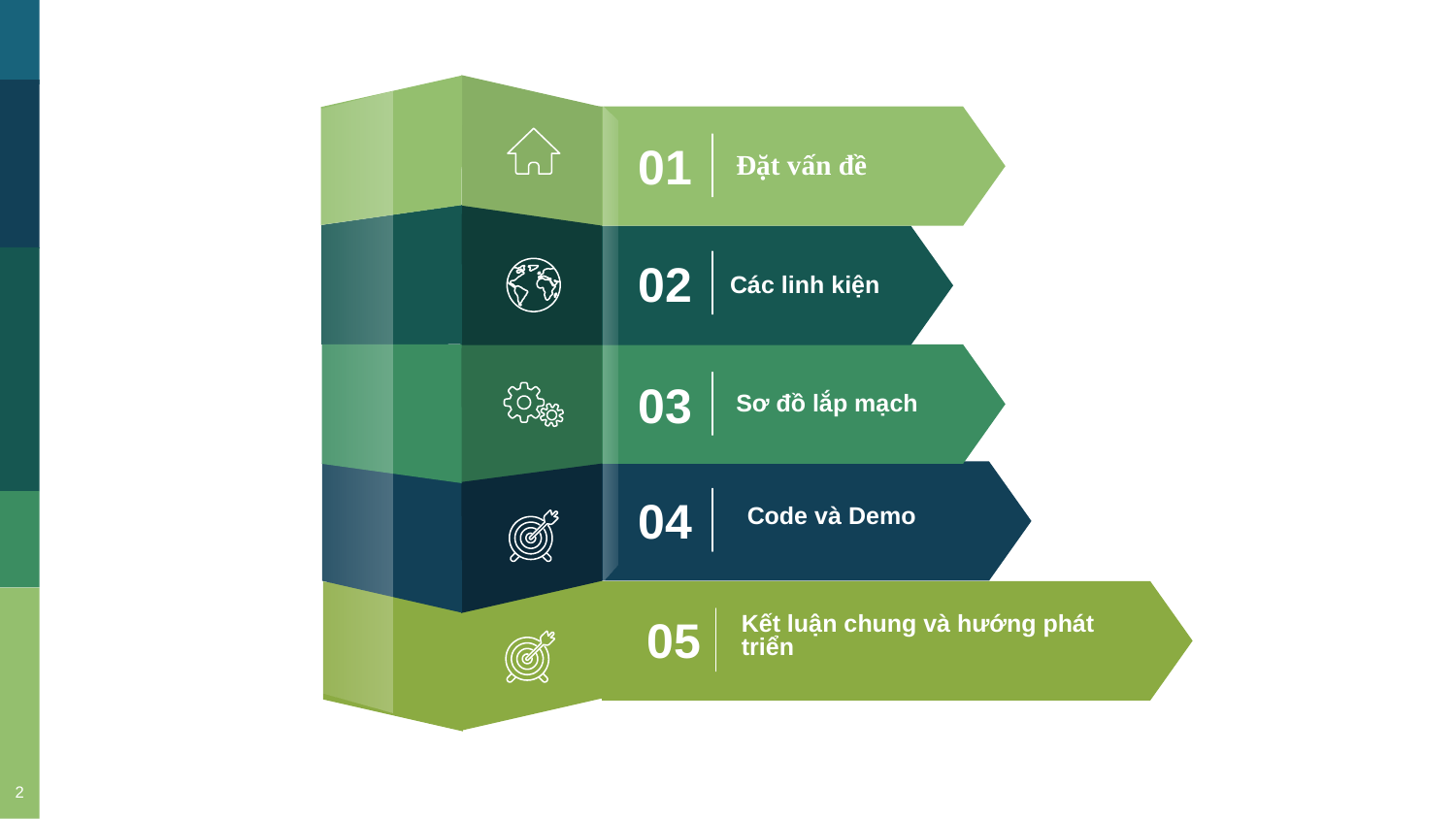

01
Đặt vấn đề

02
Các linh kiện

Sơ đồ lắp mạch
03

Code và Demo
04

Kết luận chung và hướng phát triển
05

2